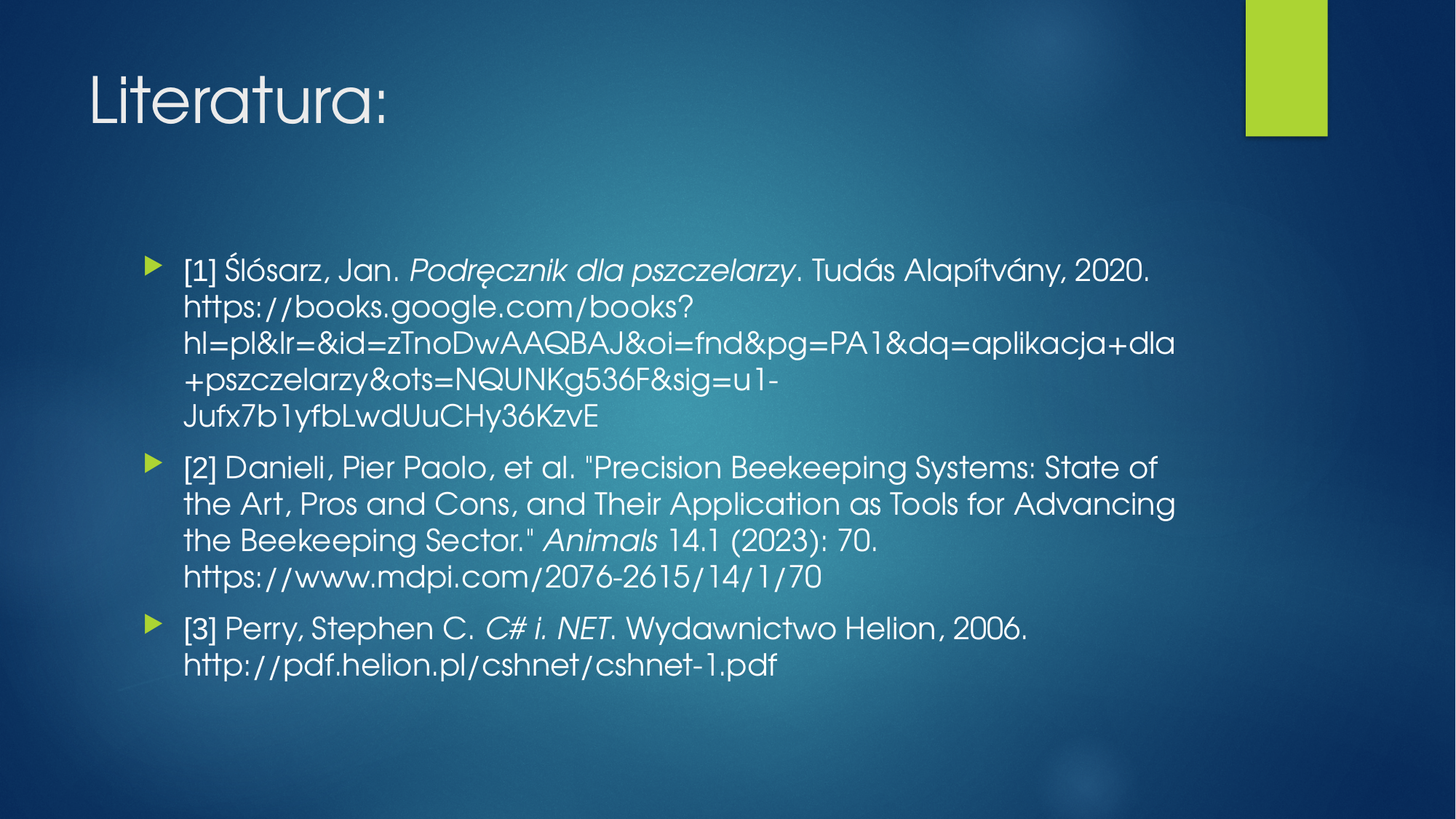

# Literatura:
[1] Ślósarz, Jan. Podręcznik dla pszczelarzy. Tudás Alapítvány, 2020. https://books.google.com/books?hl=pl&lr=&id=zTnoDwAAQBAJ&oi=fnd&pg=PA1&dq=aplikacja+dla+pszczelarzy&ots=NQUNKg536F&sig=u1-Jufx7b1yfbLwdUuCHy36KzvE
[2] Danieli, Pier Paolo, et al. "Precision Beekeeping Systems: State of the Art, Pros and Cons, and Their Application as Tools for Advancing the Beekeeping Sector." Animals 14.1 (2023): 70. https://www.mdpi.com/2076-2615/14/1/70
[3] Perry, Stephen C. C# i. NET. Wydawnictwo Helion, 2006. http://pdf.helion.pl/cshnet/cshnet-1.pdf